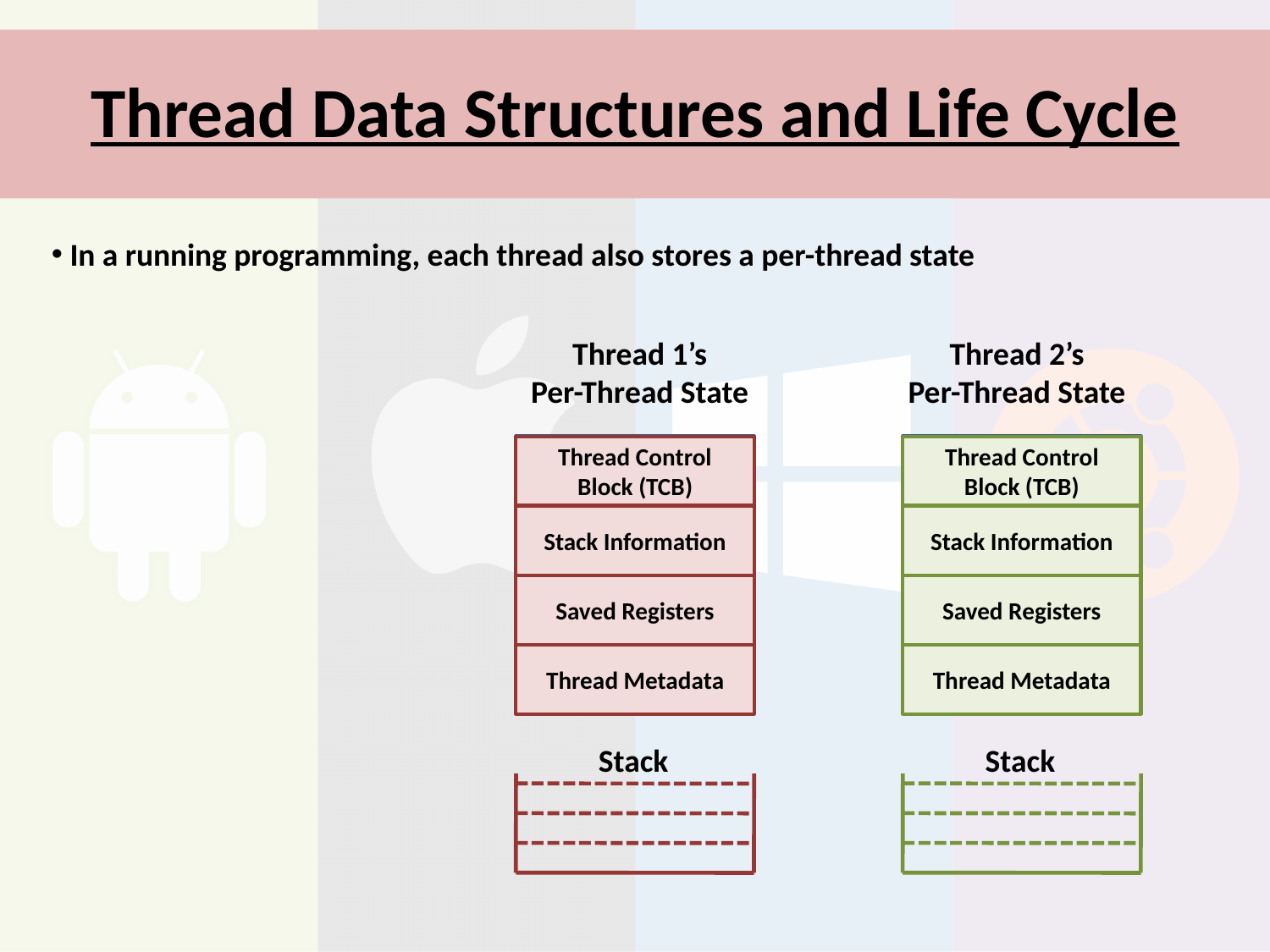

# Thread Data Structures and Life Cycle
 In a running programming, each thread also stores a per-thread state

Thread 1’s
Per-Thread State
Thread 2’s
Per-Thread State
Code
Thread Control Block (TCB)
Code
Thread Control Block (TCB)
Stack Information
Stack Information
Saved Registers
Saved Registers
Thread Metadata
Thread Metadata
Stack
Stack